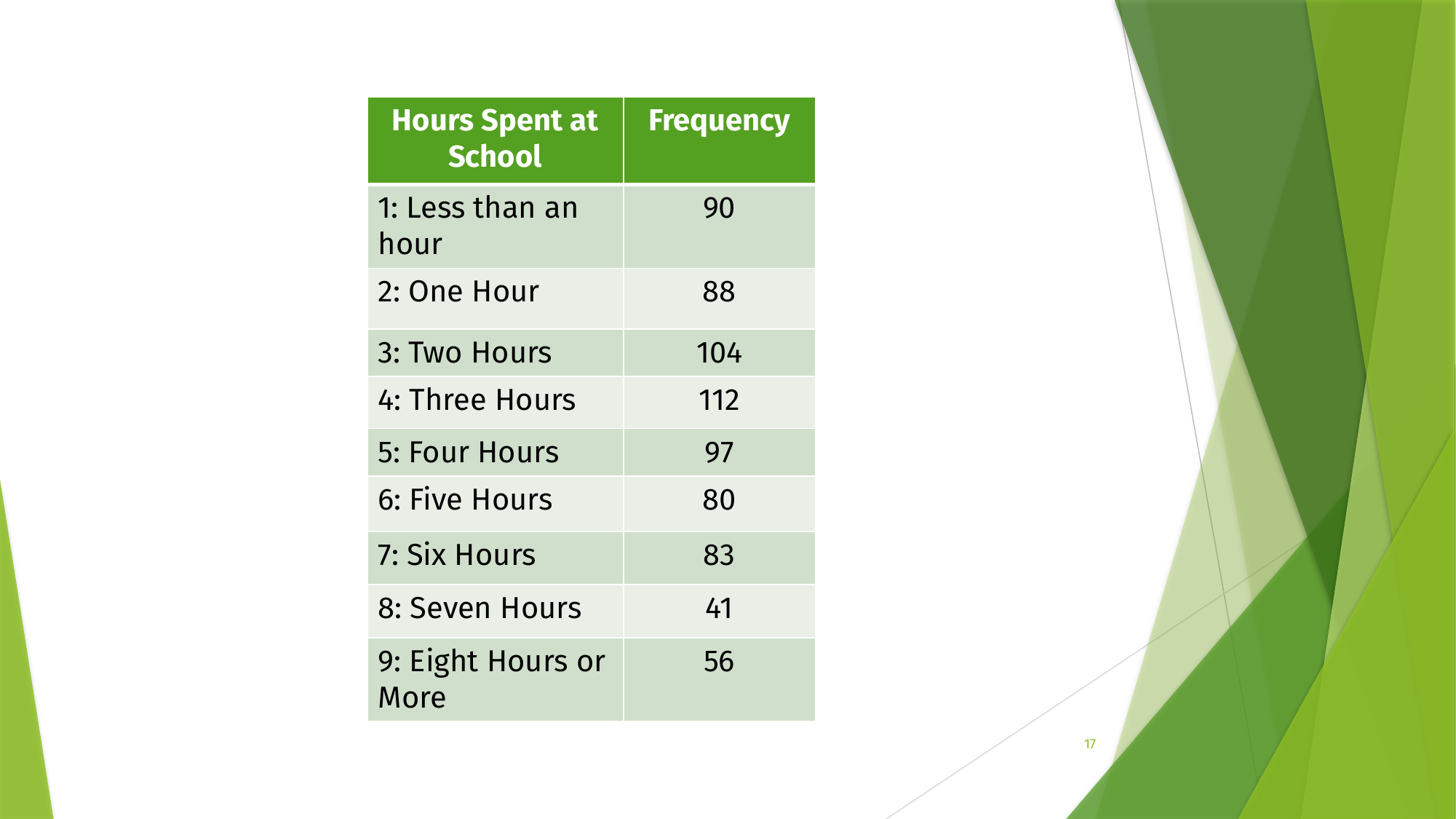

| Hours Spent at School | Frequency |
| --- | --- |
| 1: Less than an hour | 90 |
| 2: One Hour | 88 |
| 3: Two Hours | 104 |
| 4: Three Hours | 112 |
| 5: Four Hours | 97 |
| 6: Five Hours | 80 |
| 7: Six Hours | 83 |
| 8: Seven Hours | 41 |
| 9: Eight Hours or More | 56 |
17